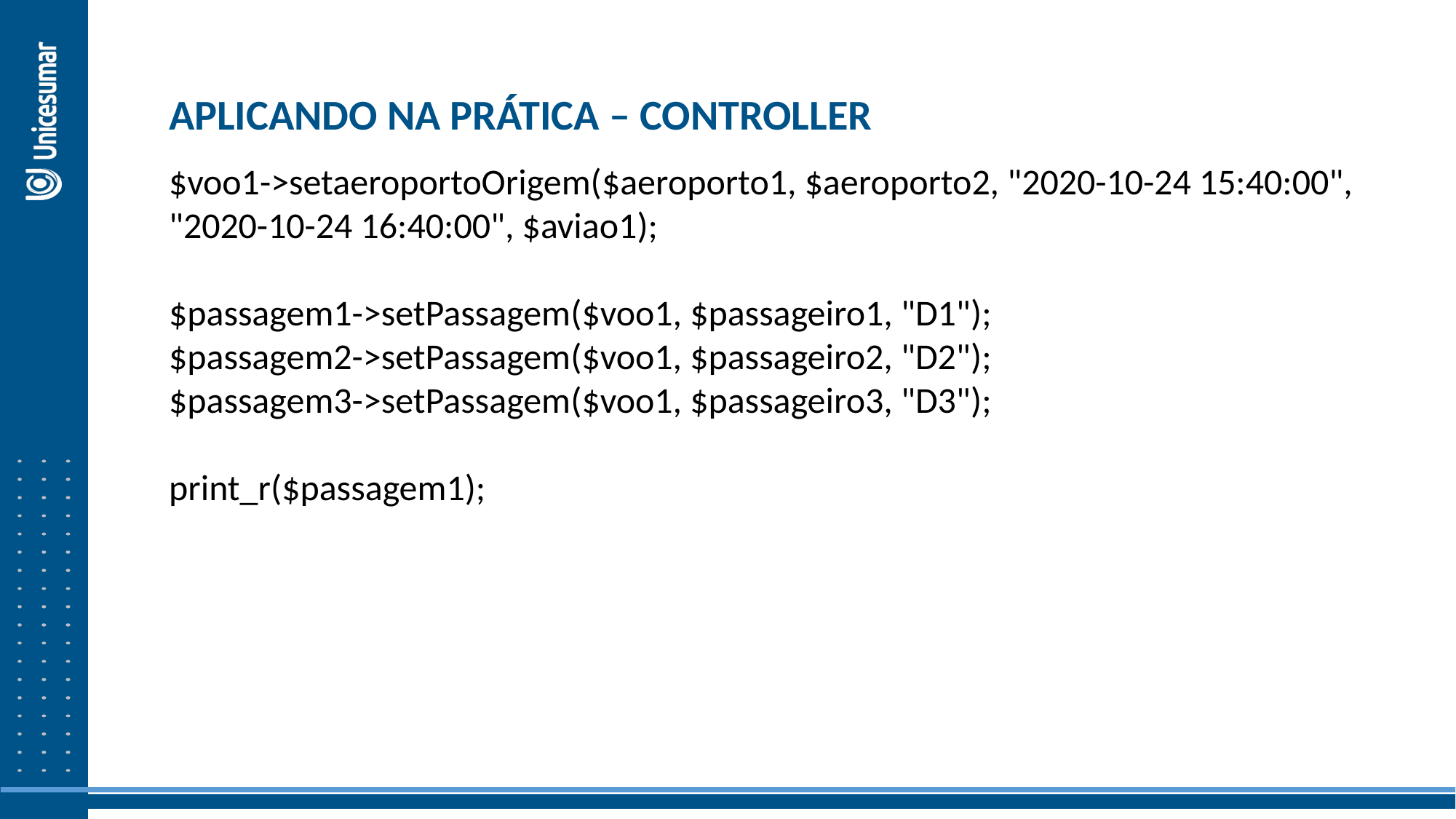

APLICANDO NA PRÁTICA – CONTROLLER
$voo1->setaeroportoOrigem($aeroporto1, $aeroporto2, "2020-10-24 15:40:00", "2020-10-24 16:40:00", $aviao1);

$passagem1->setPassagem($voo1, $passageiro1, "D1");
$passagem2->setPassagem($voo1, $passageiro2, "D2");
$passagem3->setPassagem($voo1, $passageiro3, "D3");

print_r($passagem1);